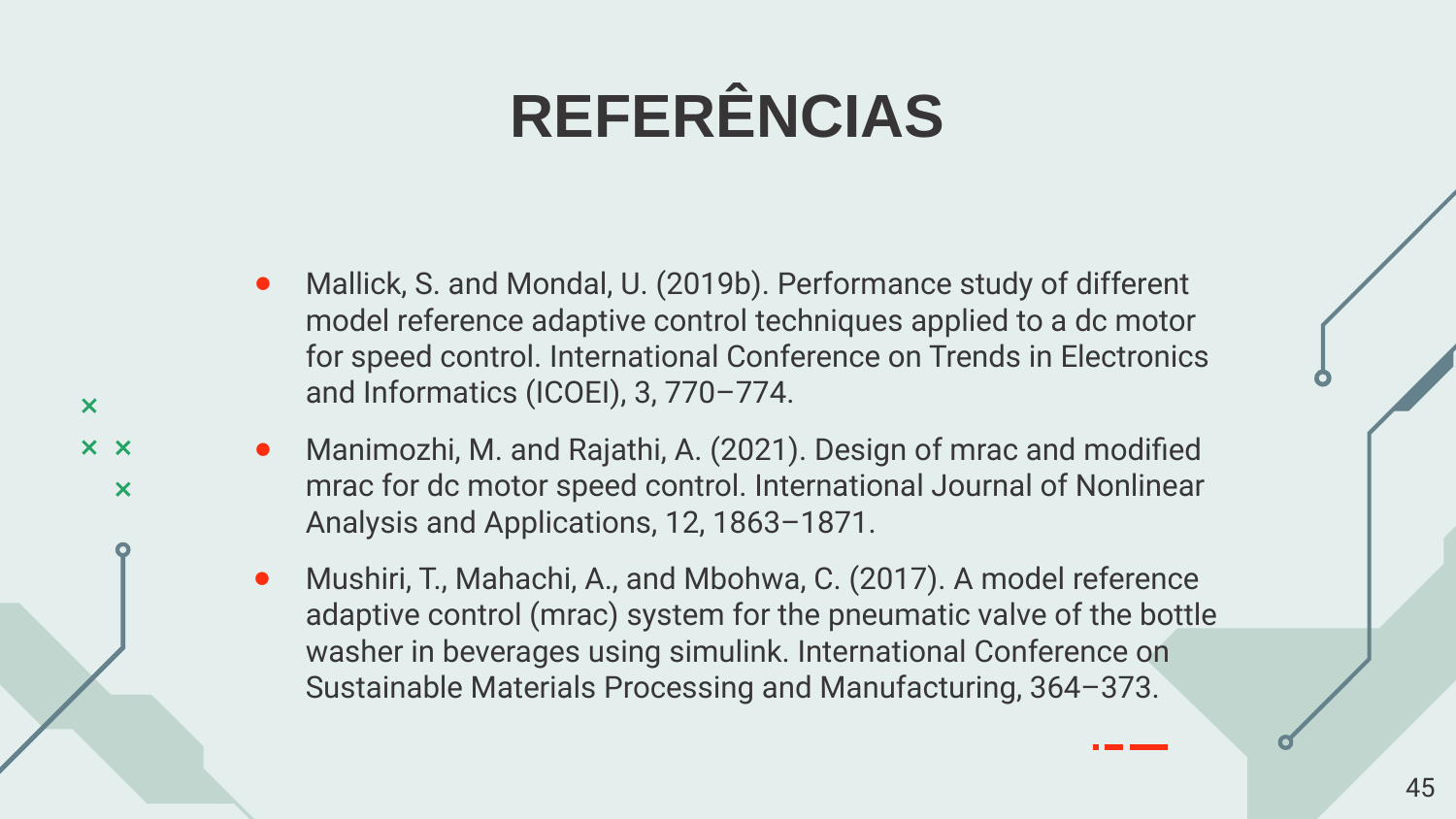

# REFERÊNCIAS
Mallick, S. and Mondal, U. (2019b). Performance study of different model reference adaptive control techniques applied to a dc motor for speed control. International Conference on Trends in Electronics and Informatics (ICOEI), 3, 770–774.
Manimozhi, M. and Rajathi, A. (2021). Design of mrac and modified mrac for dc motor speed control. International Journal of Nonlinear Analysis and Applications, 12, 1863–1871.
Mushiri, T., Mahachi, A., and Mbohwa, C. (2017). A model reference adaptive control (mrac) system for the pneumatic valve of the bottle washer in beverages using simulink. International Conference on Sustainable Materials Processing and Manufacturing, 364–373.
45